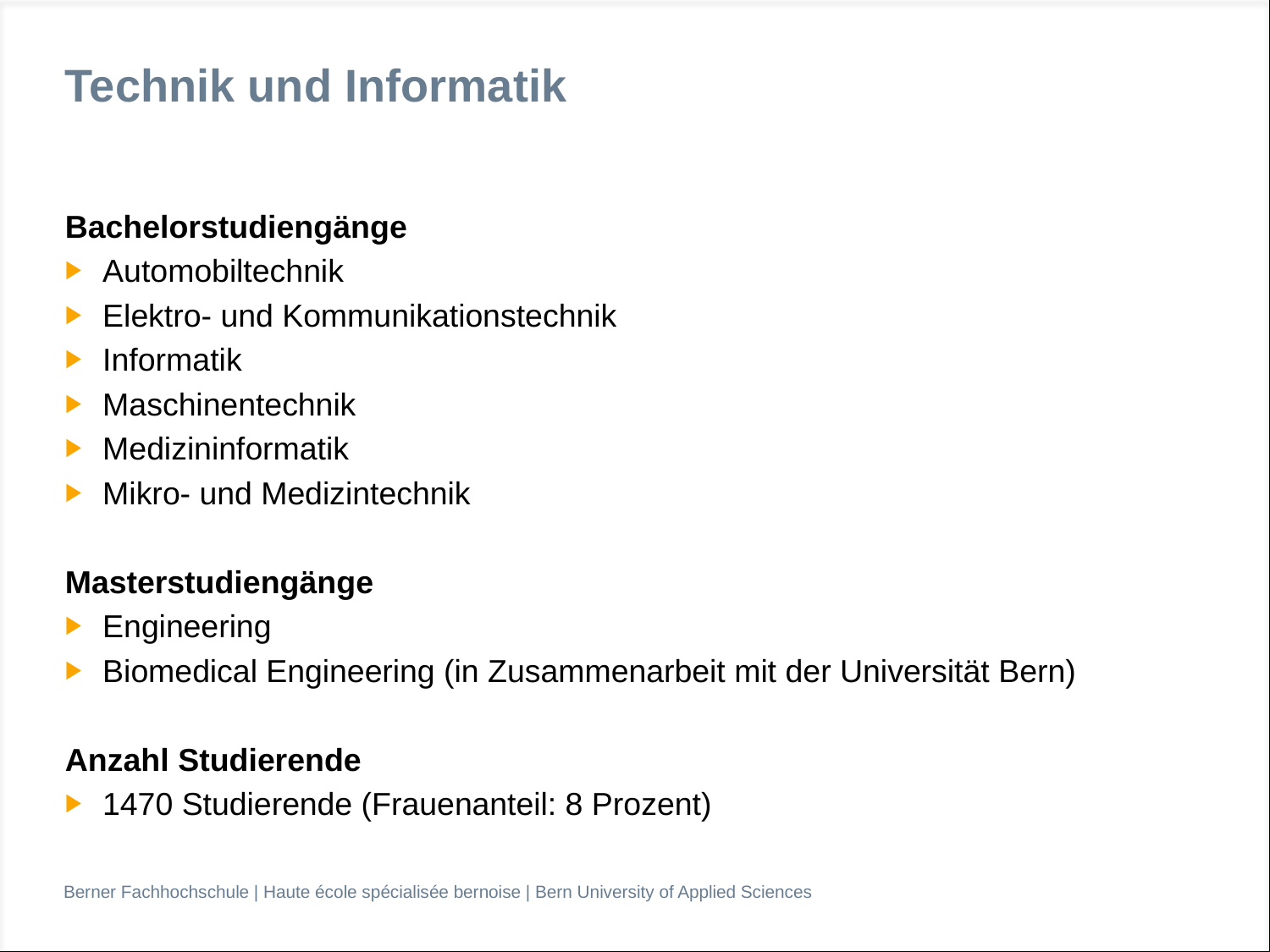

# Technik und Informatik
Bachelorstudiengänge
Automobiltechnik
Elektro- und Kommunikationstechnik
Informatik
Maschinentechnik
Medizininformatik
Mikro- und Medizintechnik

Masterstudiengänge
Engineering
Biomedical Engineering (in Zusammenarbeit mit der Universität Bern)

Anzahl Studierende
1470 Studierende (Frauenanteil: 8 Prozent)